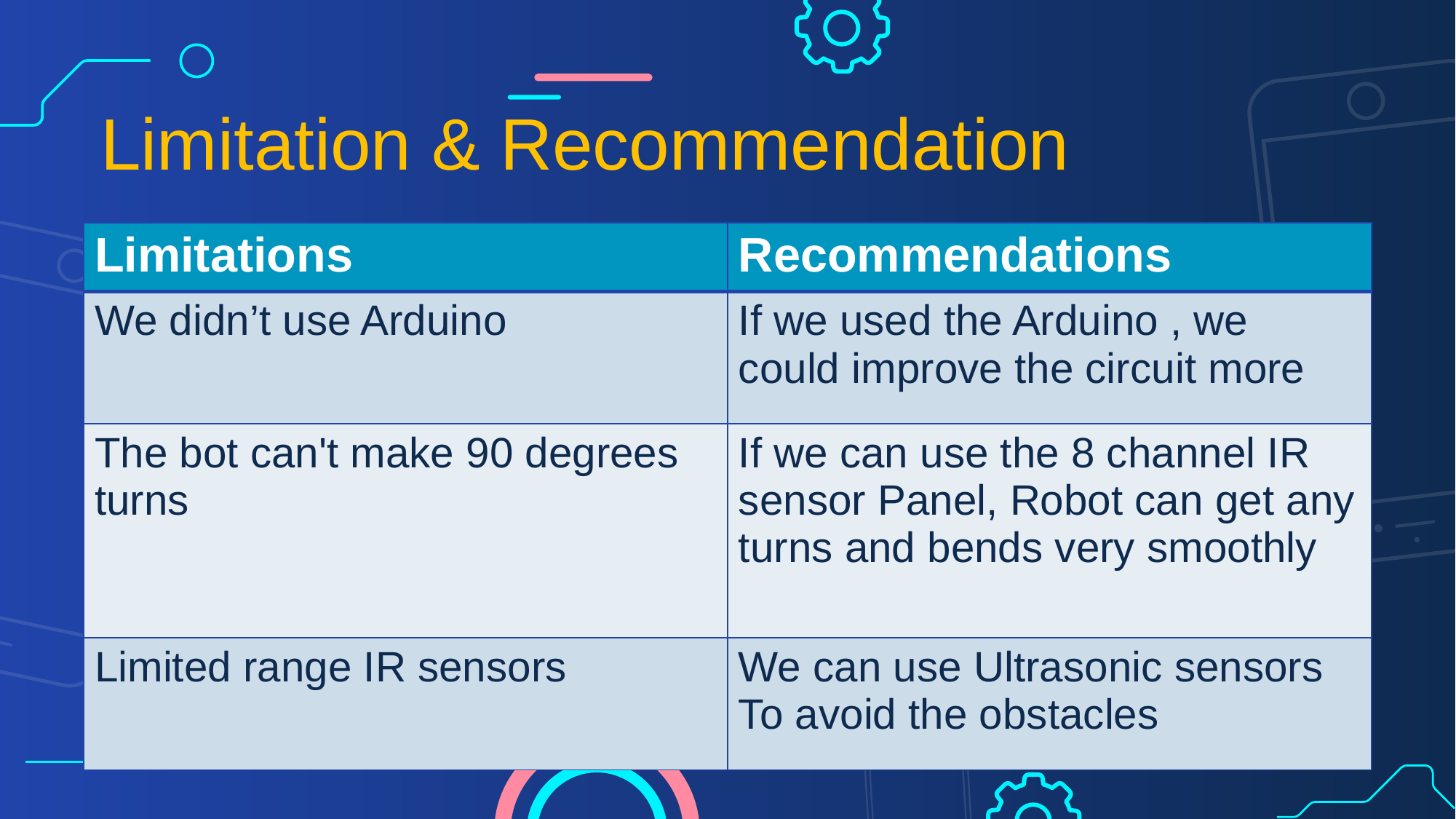

Limitation & Recommendation
| Limitations | Recommendations |
| --- | --- |
| We didn’t use Arduino | If we used the Arduino , we could improve the circuit more |
| The bot can't make 90 degrees turns | If we can use the 8 channel IR sensor Panel, Robot can get any turns and bends very smoothly |
| Limited range IR sensors | We can use Ultrasonic sensors To avoid the obstacles |